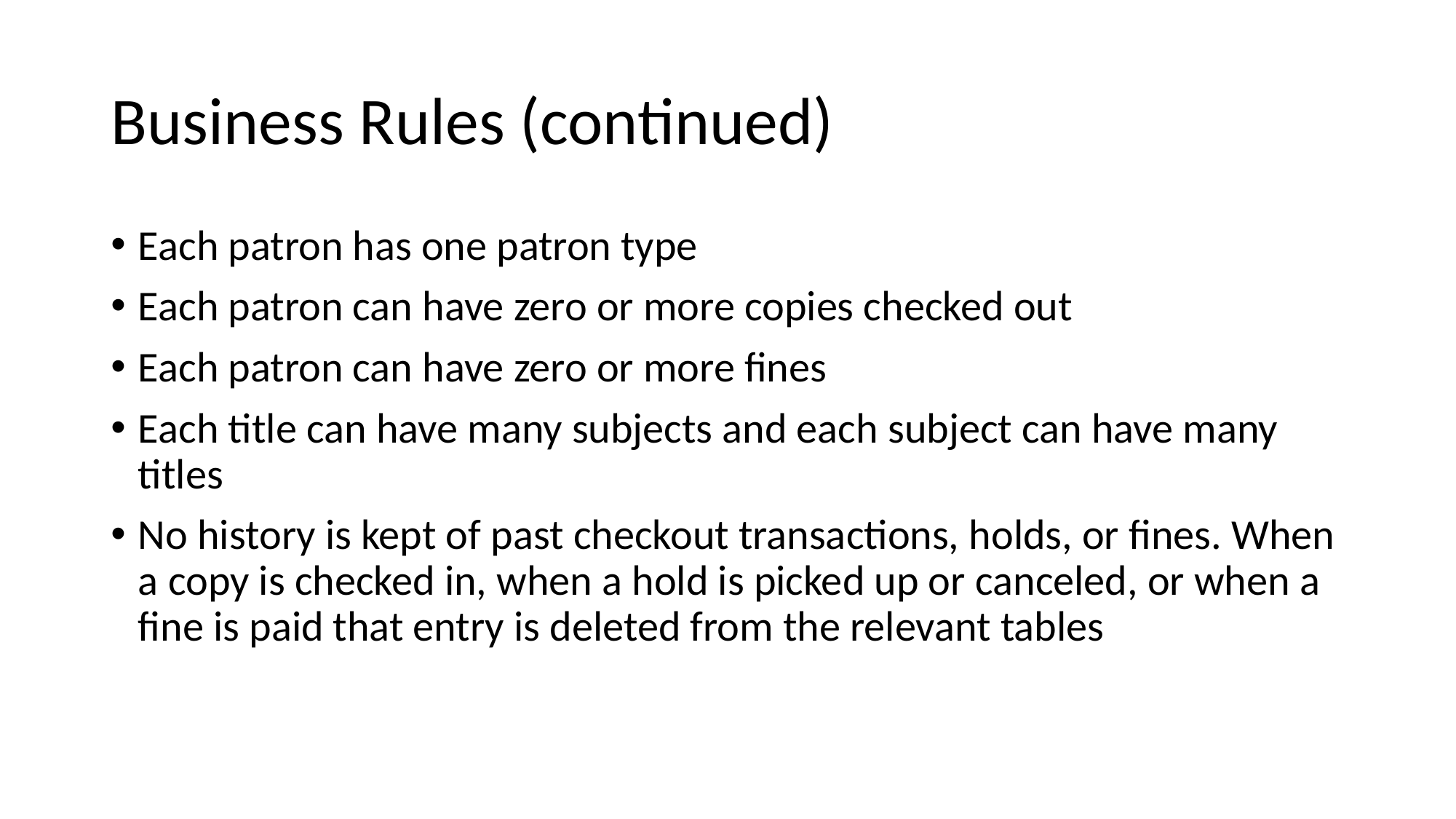

# Business Rules (continued)
Each patron has one patron type
Each patron can have zero or more copies checked out
Each patron can have zero or more fines
Each title can have many subjects and each subject can have many titles
No history is kept of past checkout transactions, holds, or fines. When a copy is checked in, when a hold is picked up or canceled, or when a fine is paid that entry is deleted from the relevant tables